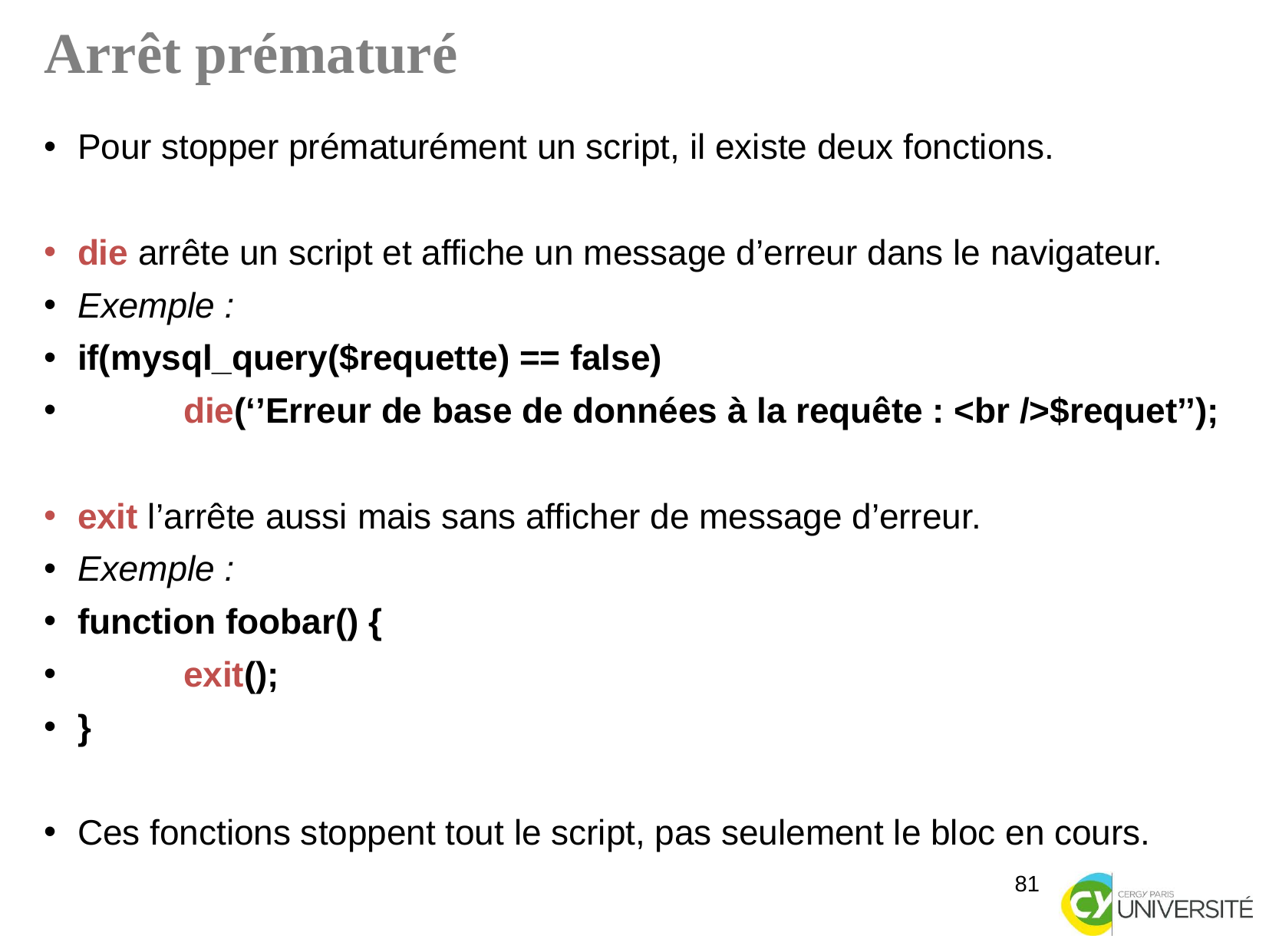

Arrêt prématuré
Pour stopper prématurément un script, il existe deux fonctions.

die arrête un script et affiche un message d’erreur dans le navigateur.
Exemple :
if(mysql_query($requette) == false)
	die(‘’Erreur de base de données à la requête : <br />$requet’’);

exit l’arrête aussi mais sans afficher de message d’erreur.
Exemple :
function foobar() {
	exit();
}

Ces fonctions stoppent tout le script, pas seulement le bloc en cours.